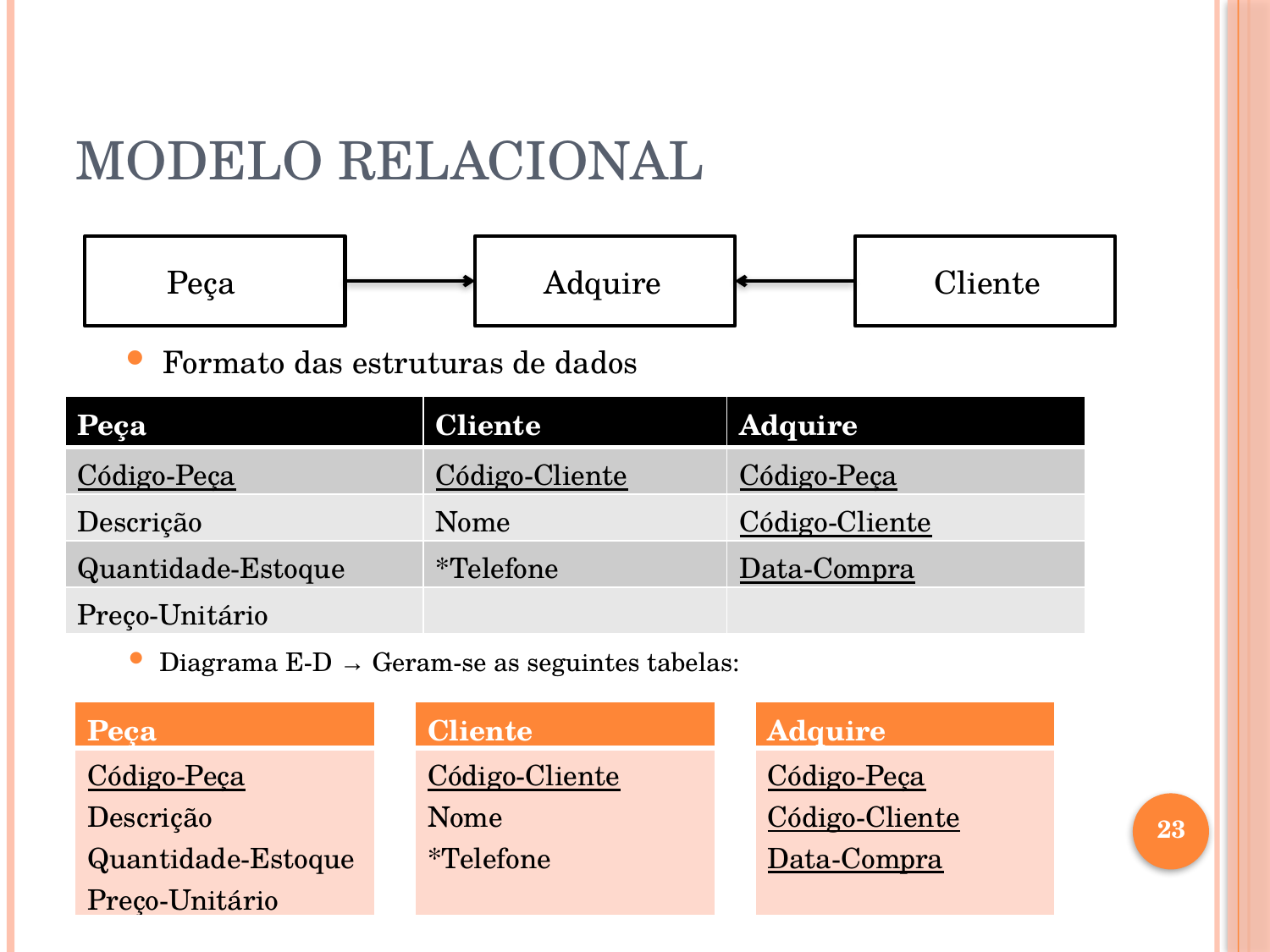

# Modelo Relacional

Peça
Adquire
Cliente
Formato das estruturas de dados
| Peça | Cliente | Adquire |
| --- | --- | --- |
| Código-Peça | Código-Cliente | Código-Peça |
| Descrição | Nome | Código-Cliente |
| Quantidade-Estoque | \*Telefone | Data-Compra |
| Preço-Unitário |  |  |
Diagrama E-D → Geram-se as seguintes tabelas:
| Peça |
| --- |
| Código-Peça Descrição Quantidade-Estoque Preço-Unitário |
| Cliente |
| --- |
| Código-Cliente Nome \*Telefone |
| Adquire |
| --- |
| Código-Peça Código-Cliente Data-Compra |
23